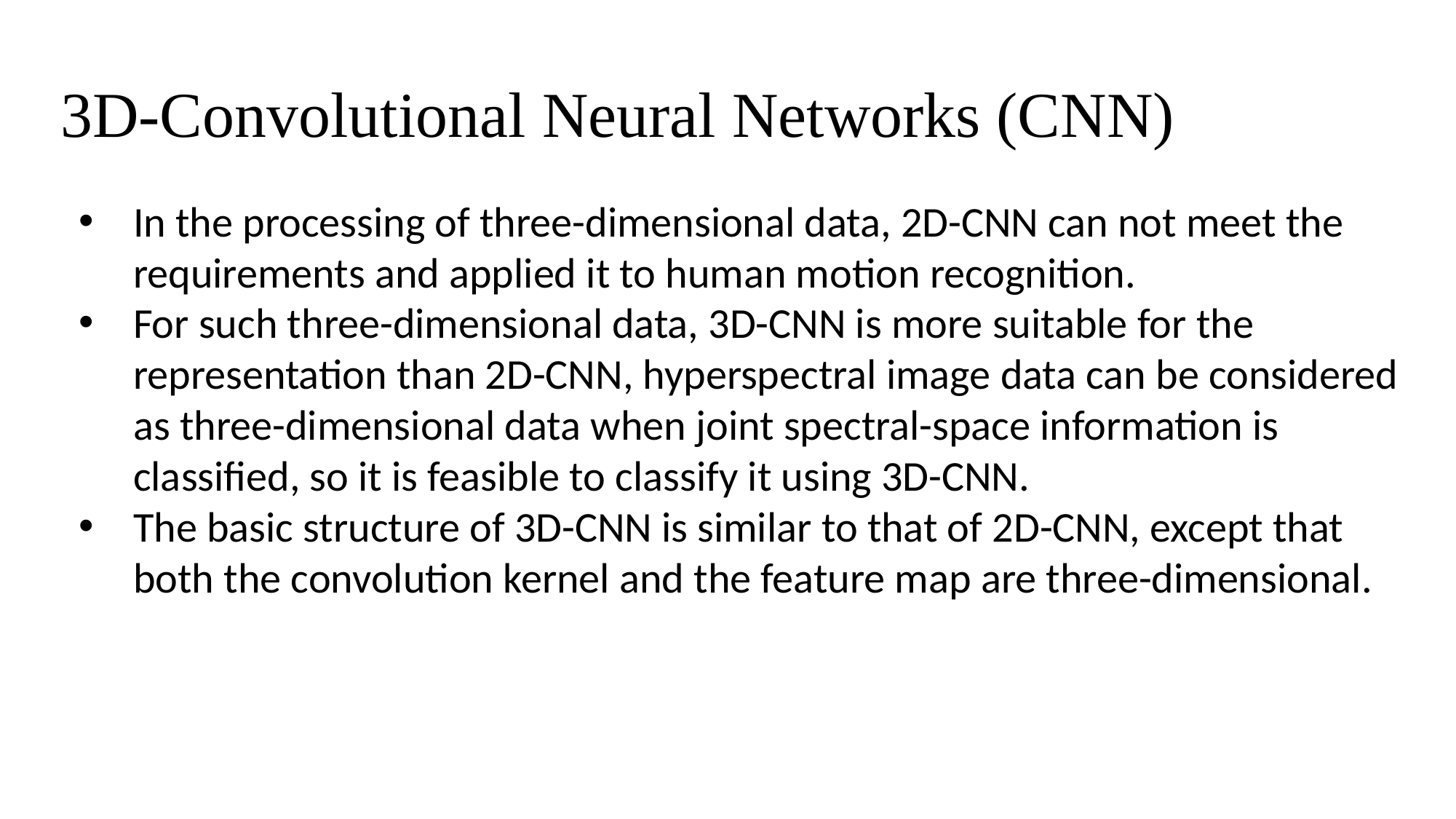

# 3D-Convolutional Neural Networks (CNN)
In the processing of three-dimensional data, 2D-CNN can not meet the requirements and applied it to human motion recognition.
For such three-dimensional data, 3D-CNN is more suitable for the representation than 2D-CNN, hyperspectral image data can be considered as three-dimensional data when joint spectral-space information is classified, so it is feasible to classify it using 3D-CNN.
The basic structure of 3D-CNN is similar to that of 2D-CNN, except that both the convolution kernel and the feature map are three-dimensional.